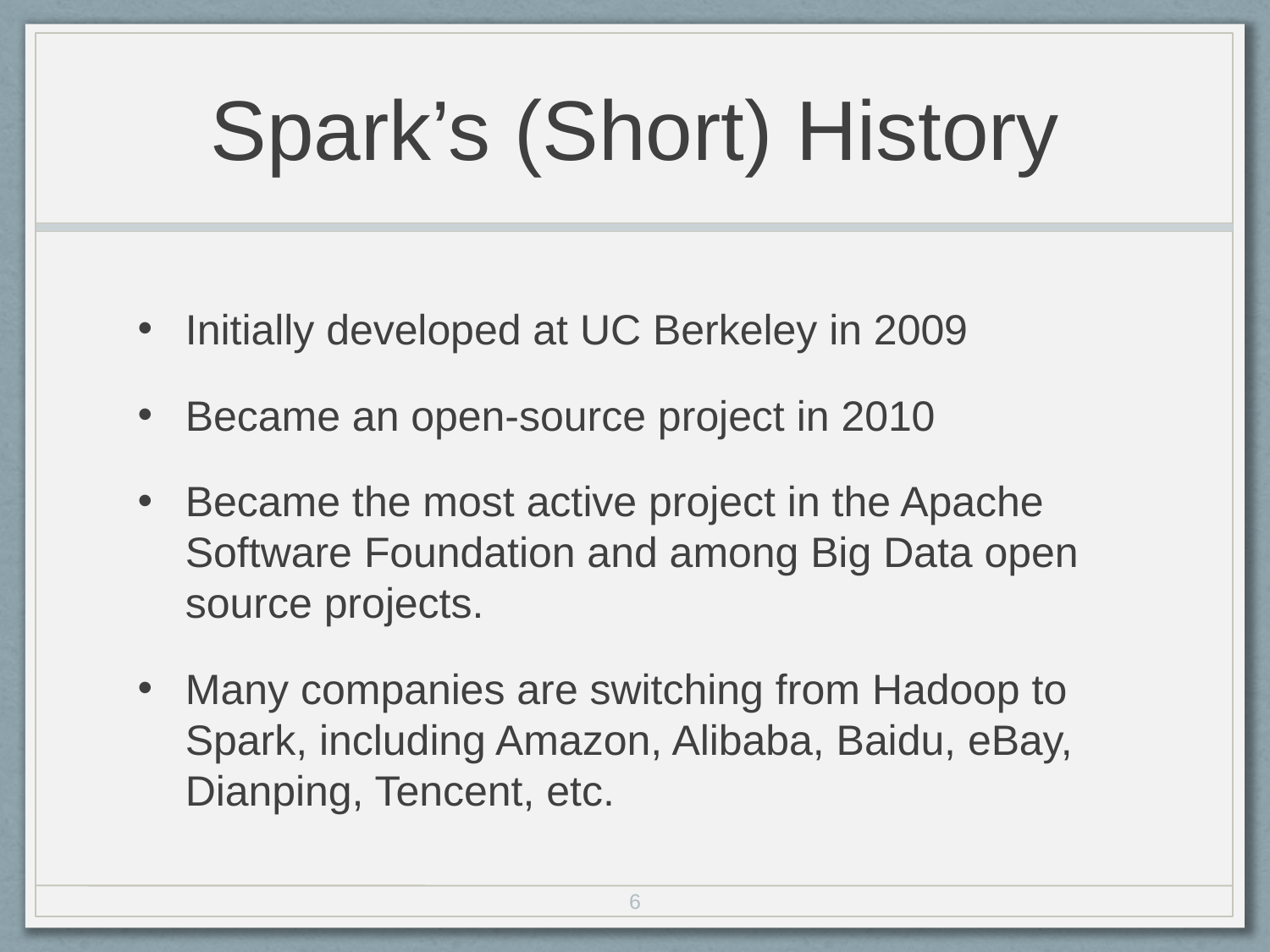

# Spark’s (Short) History
Initially developed at UC Berkeley in 2009
Became an open-source project in 2010
Became the most active project in the Apache Software Foundation and among Big Data open source projects.
Many companies are switching from Hadoop to Spark, including Amazon, Alibaba, Baidu, eBay, Dianping, Tencent, etc.
6